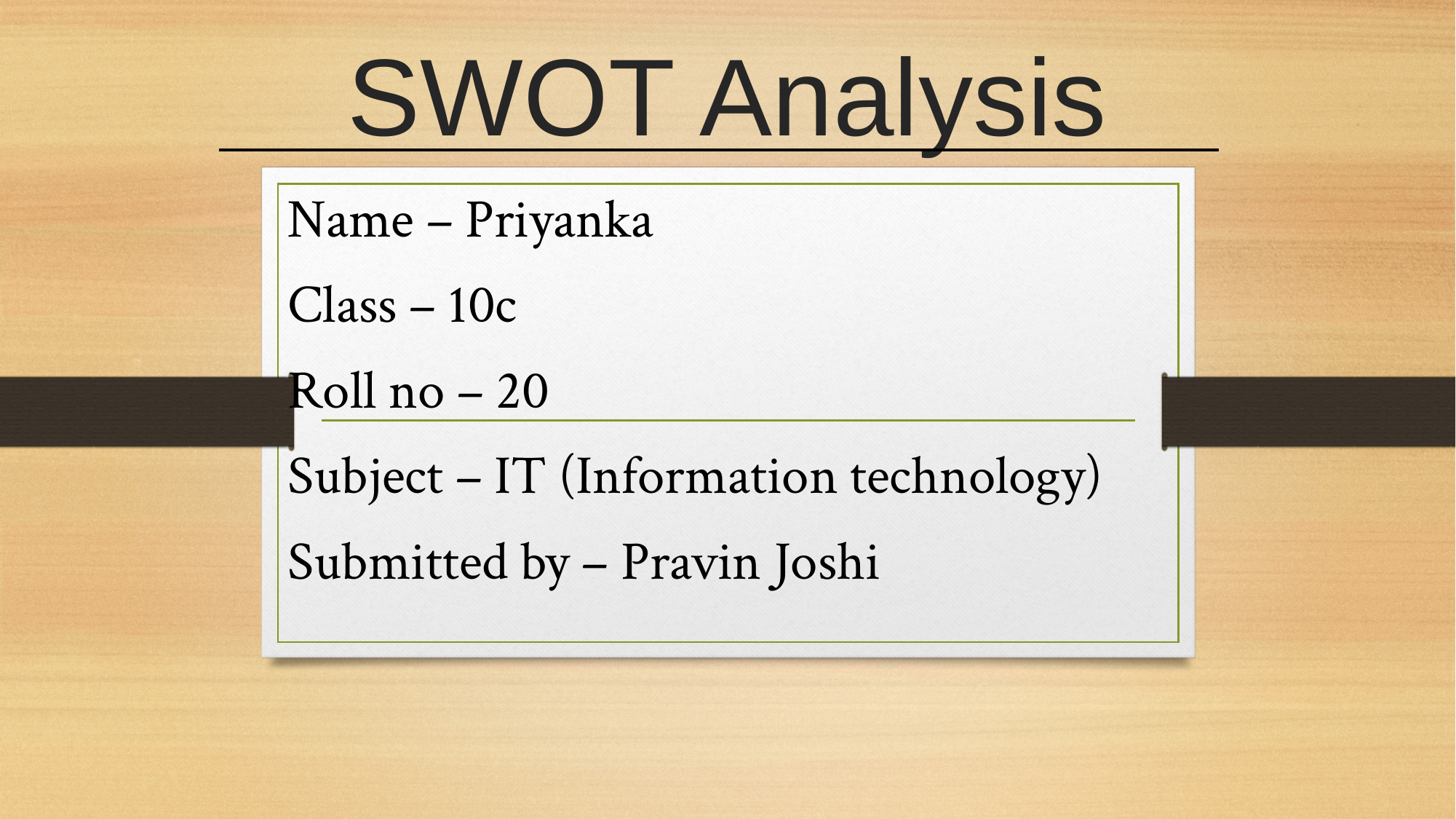

# SWOT Analysis
Name – Priyanka
Class – 10c
Roll no – 20
Subject – IT (Information technology)
Submitted by – Pravin Joshi